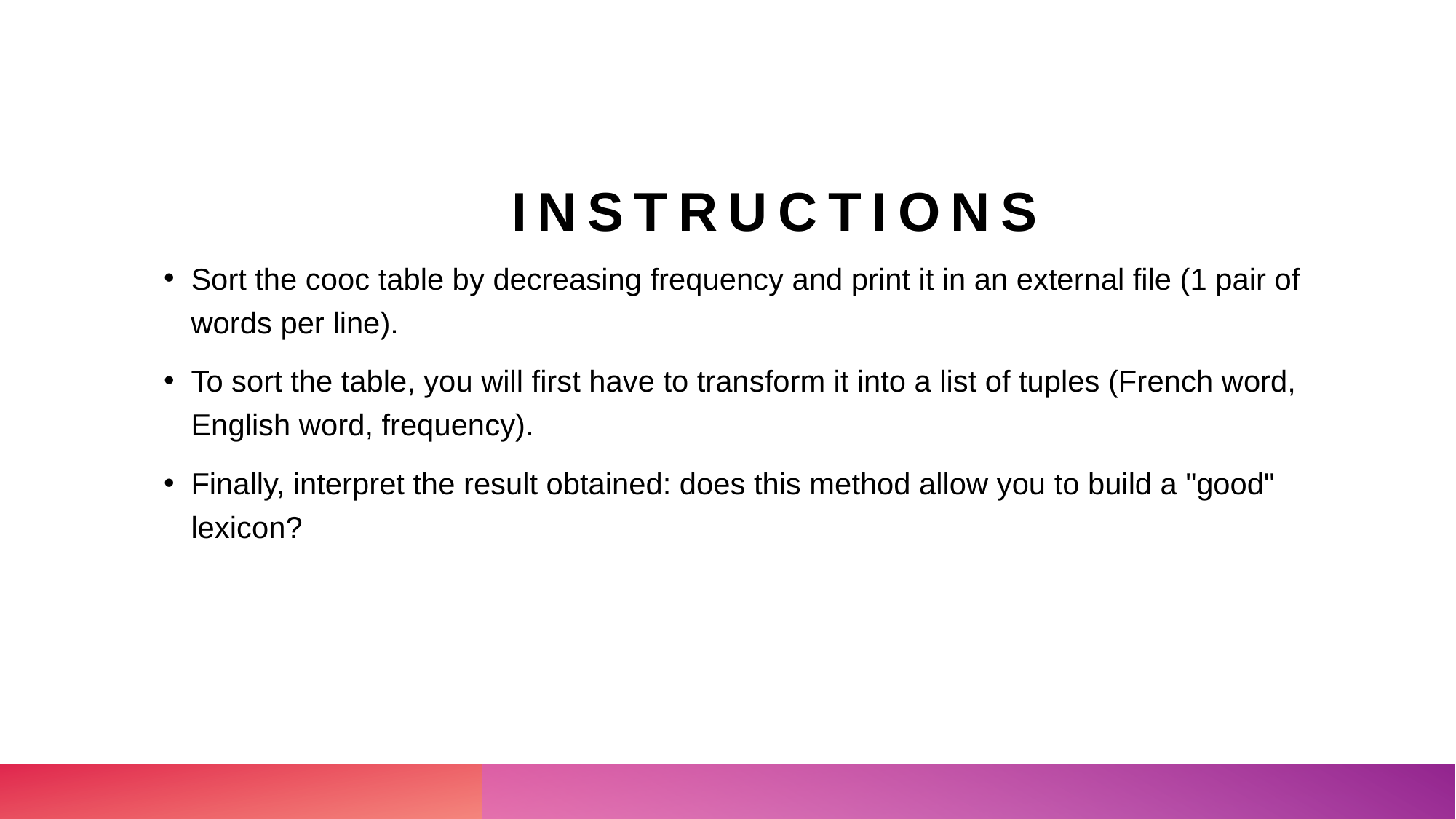

# INstructions
Sort the cooc table by decreasing frequency and print it in an external file (1 pair of words per line).
To sort the table, you will first have to transform it into a list of tuples (French word, English word, frequency).
Finally, interpret the result obtained: does this method allow you to build a "good" lexicon?